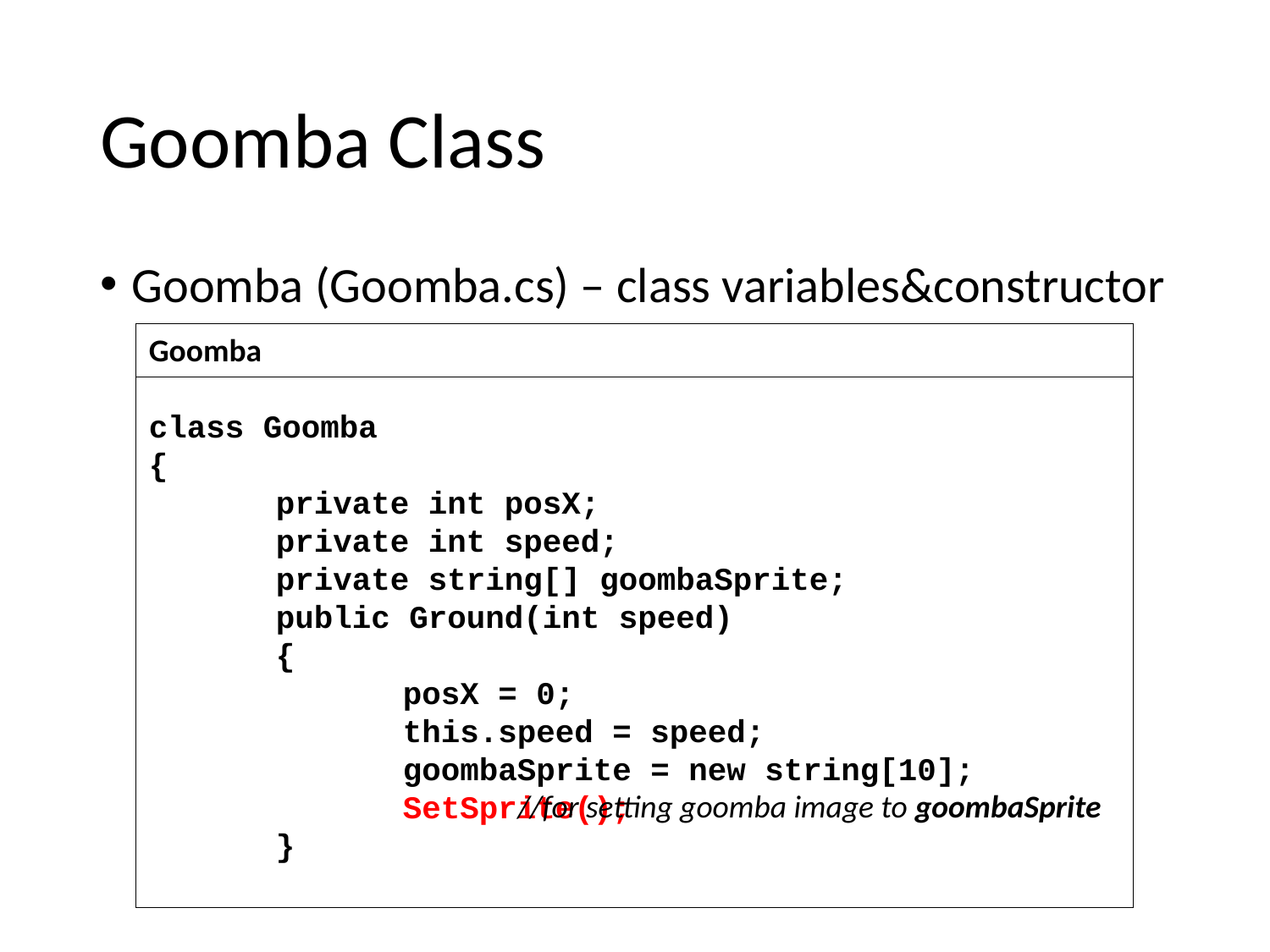

# Goomba Class
Goomba (Goomba.cs) – class variables&constructor
Goomba

class Goomba
{
	private int posX;
	private int speed;
	private string[] goombaSprite;
	public Ground(int speed)
	{
		posX = 0;
		this.speed = speed;
		goombaSprite = new string[10];
		SetSprite();
	}

//for setting goomba image to goombaSprite